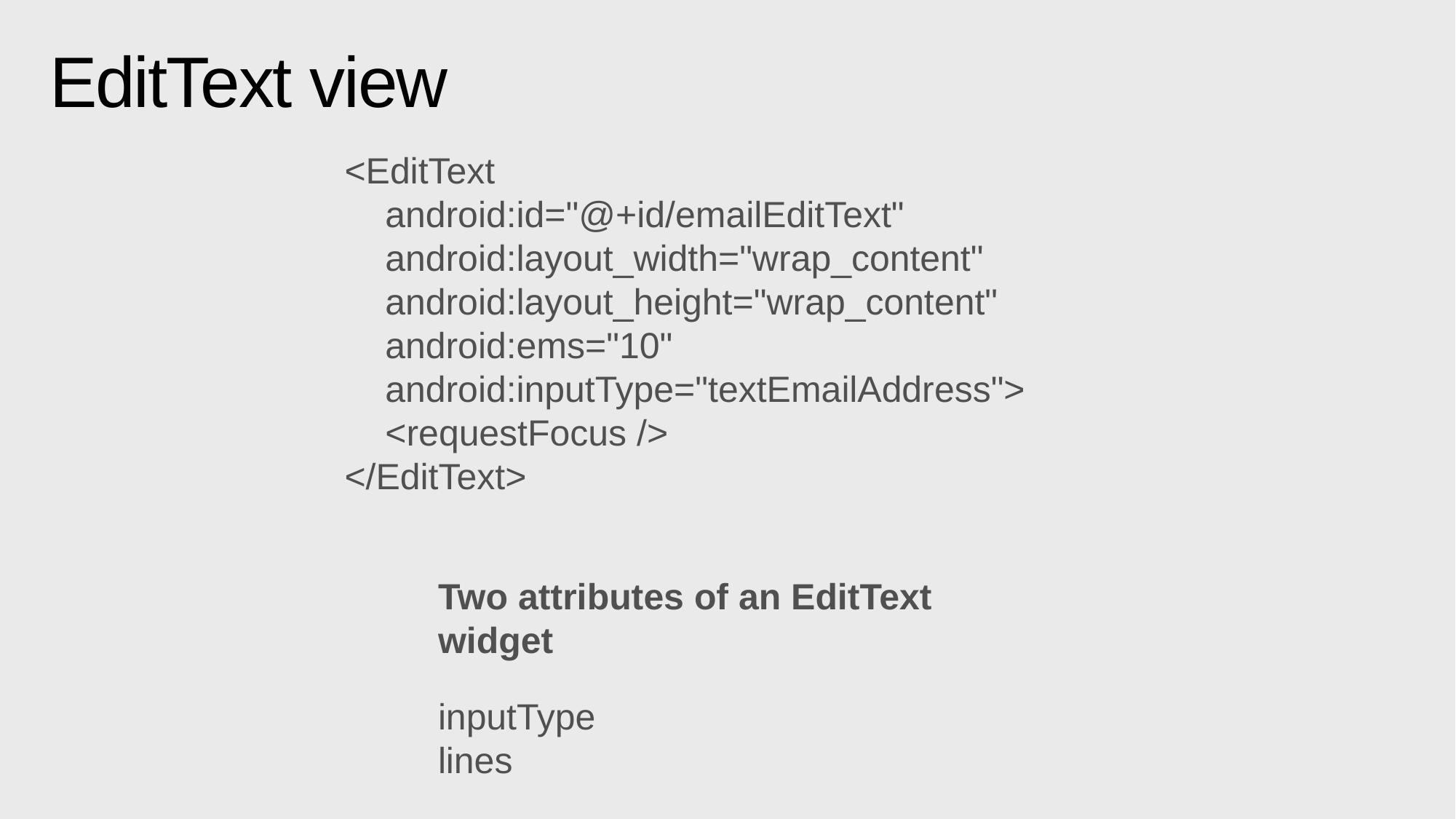

# EditText view
<EditText
    android:id="@+id/emailEditText"
    android:layout_width="wrap_content"
    android:layout_height="wrap_content"
    android:ems="10"
    android:inputType="textEmailAddress">
    <requestFocus />
</EditText>
Two attributes of an EditText widget

inputType
lines